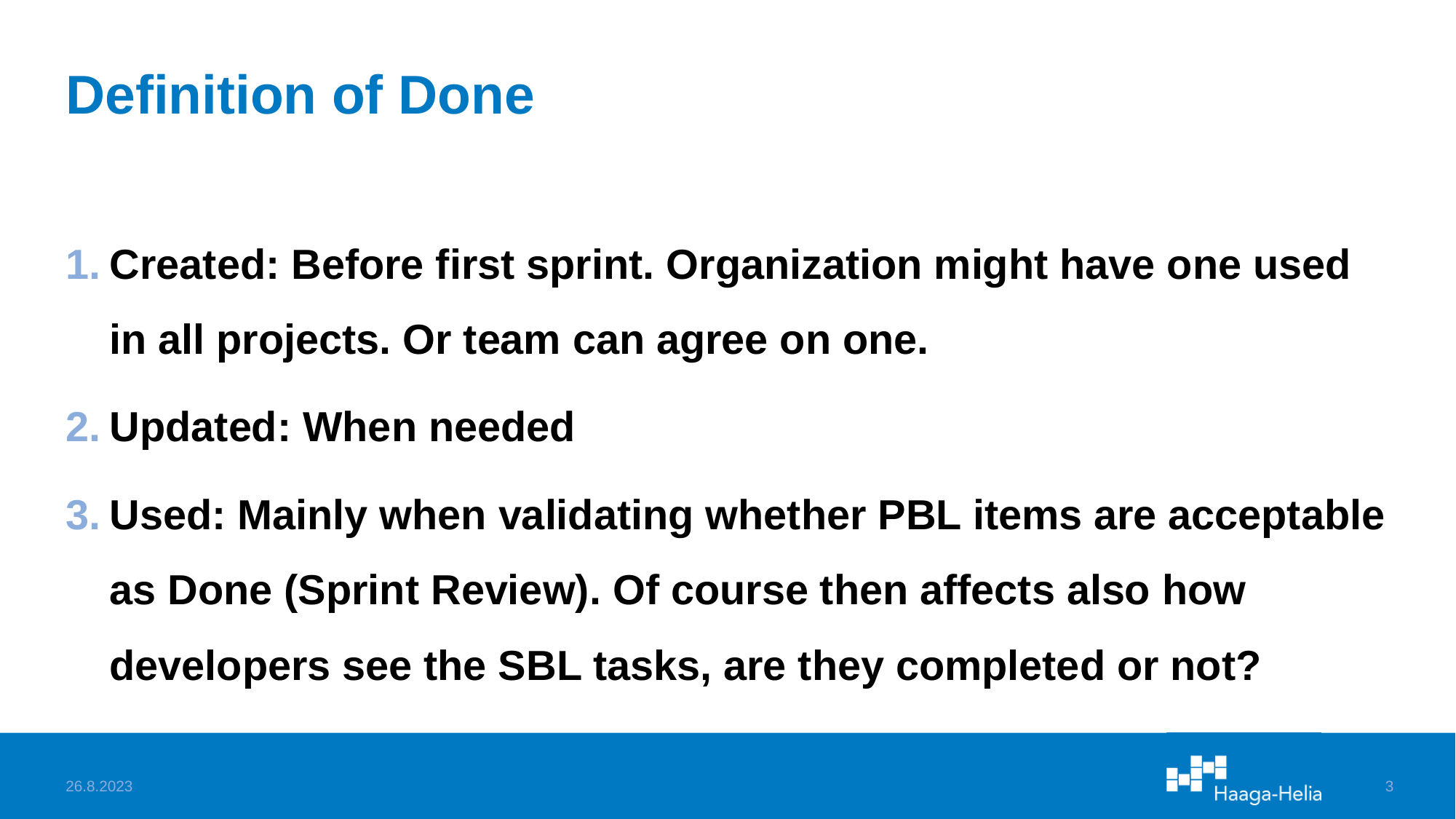

# Definition of Done
Created: Before first sprint. Organization might have one used in all projects. Or team can agree on one.
Updated: When needed
Used: Mainly when validating whether PBL items are acceptable as Done (Sprint Review). Of course then affects also how developers see the SBL tasks, are they completed or not?
26.8.2023

3